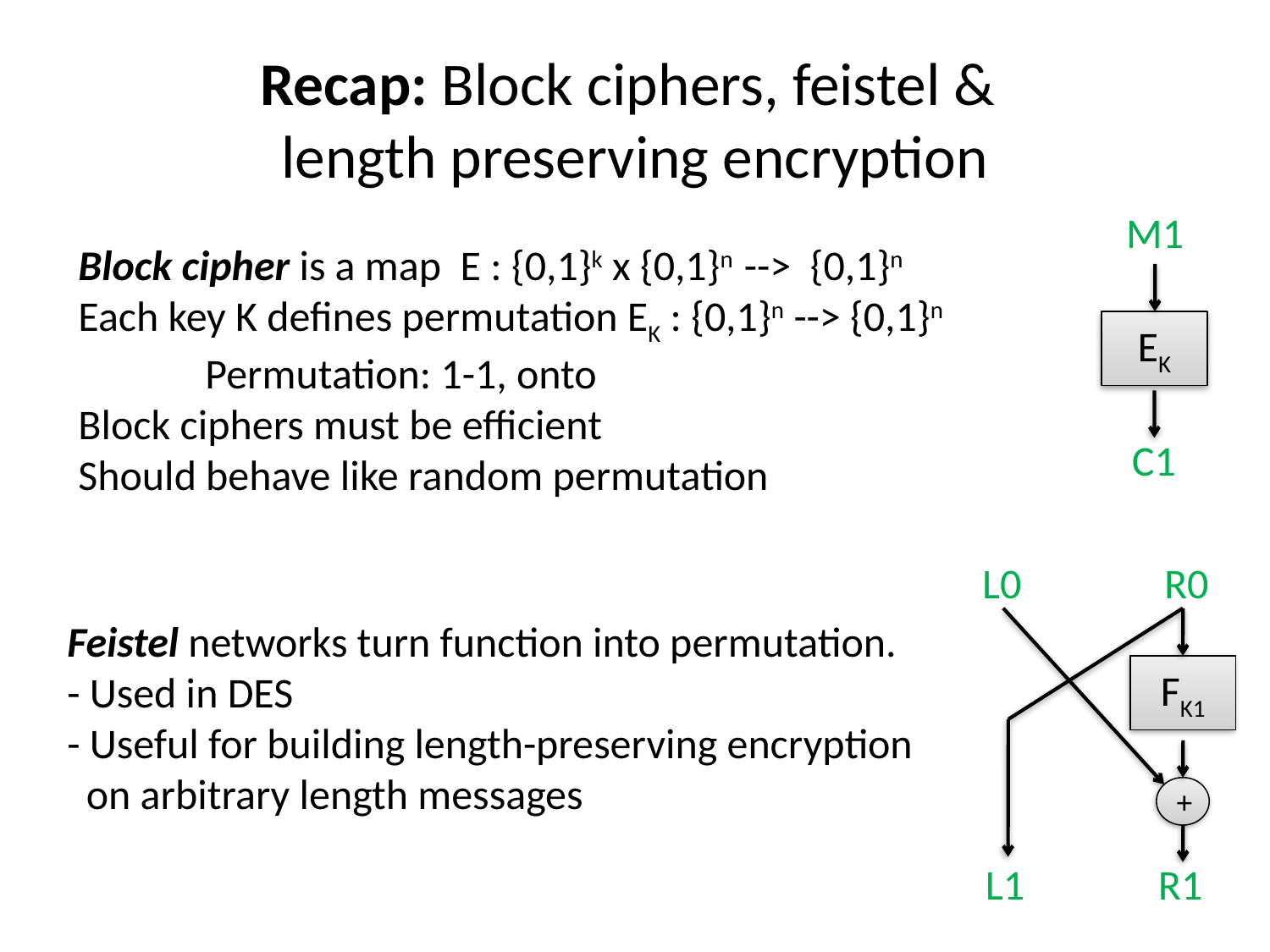

# Recap: Block ciphers, feistel & length preserving encryption
M1
Block cipher is a map  E : {0,1}k x {0,1}n  -->  {0,1}n
Each key K defines permutation EK : {0,1}n --> {0,1}n
	Permutation: 1-1, onto
Block ciphers must be efficient
Should behave like random permutation
EK
C1
L0               R0
Feistel networks turn function into permutation.
- Used in DES
- Useful for building length-preserving encryption
  on arbitrary length messages

FK1
+
L1              R1